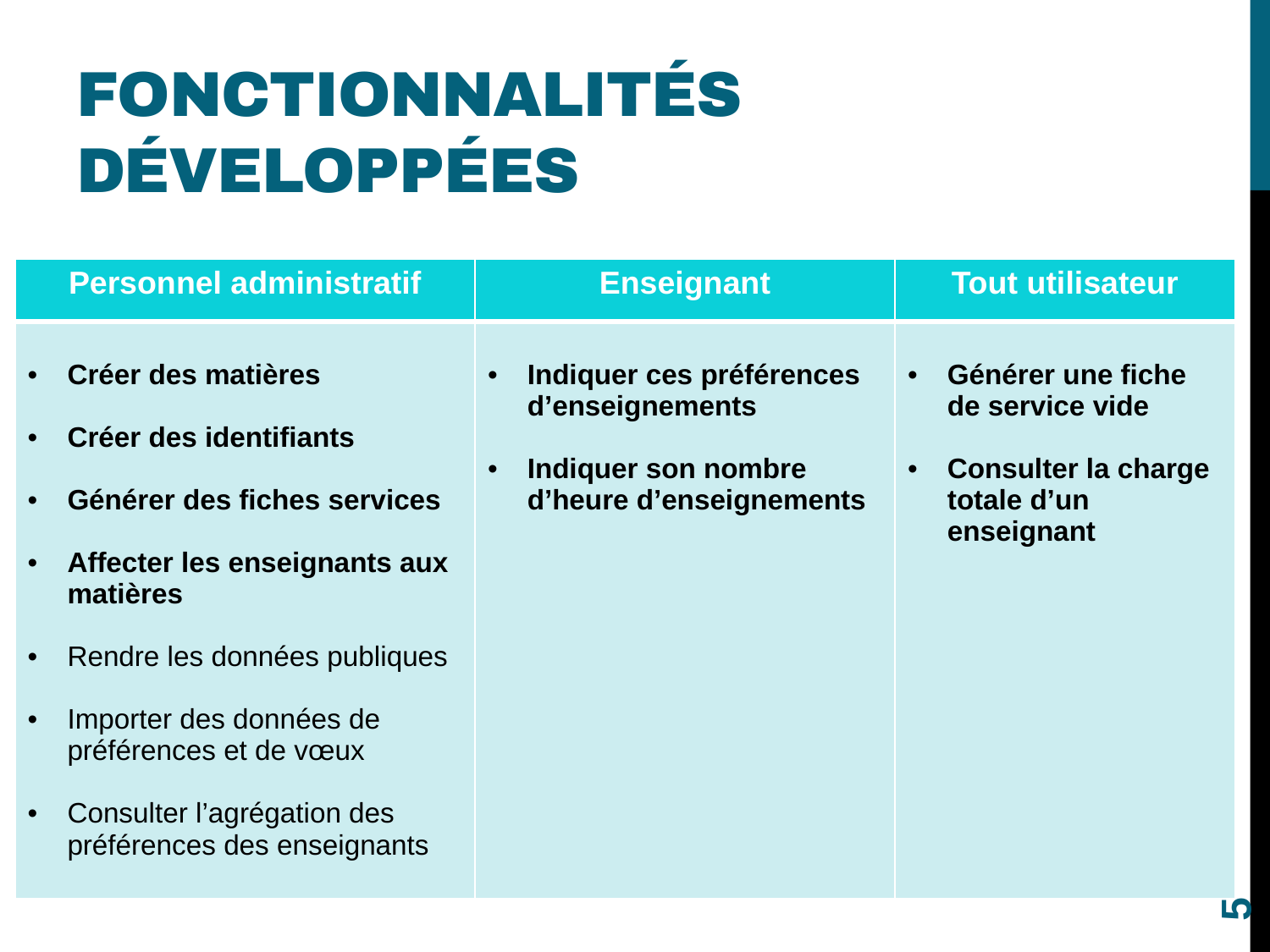

# fonctionnalités développées
| Personnel administratif | Enseignant | Tout utilisateur |
| --- | --- | --- |
| Créer des matières Créer des identifiants Générer des fiches services Affecter les enseignants aux matières Rendre les données publiques Importer des données de préférences et de vœux Consulter l’agrégation des préférences des enseignants | Indiquer ces préférences d’enseignements Indiquer son nombre d’heure d’enseignements | Générer une fiche de service vide Consulter la charge totale d’un enseignant |
5